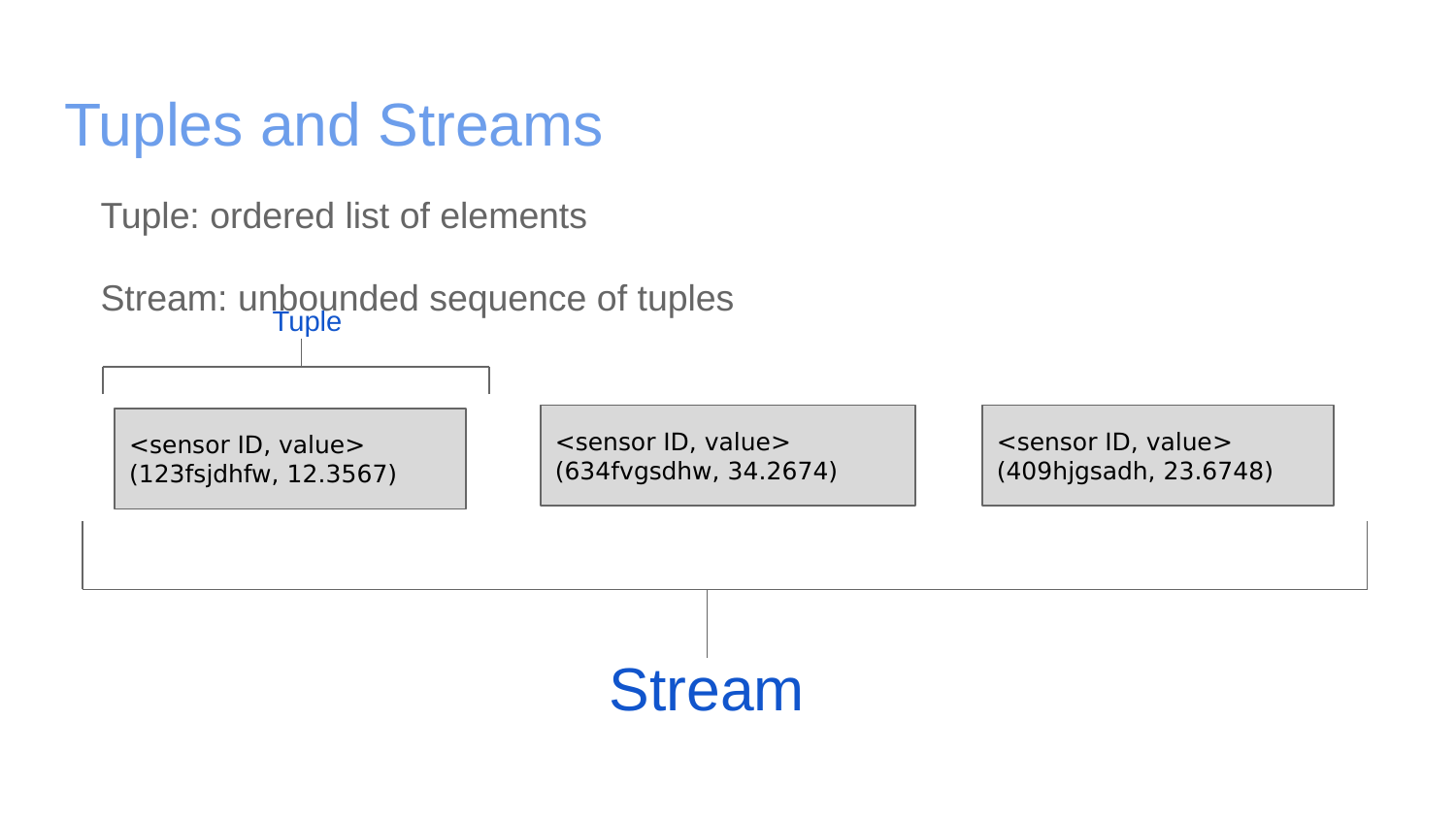

# Tuples and Streams
Tuple: ordered list of elements
Stream: unbounded sequence of tuples

Tuple
<sensor ID, value>
(634fvgsdhw, 34.2674)
<sensor ID, value>
(409hjgsadh, 23.6748)
<sensor ID, value>
(123fsjdhfw, 12.3567)
Stream